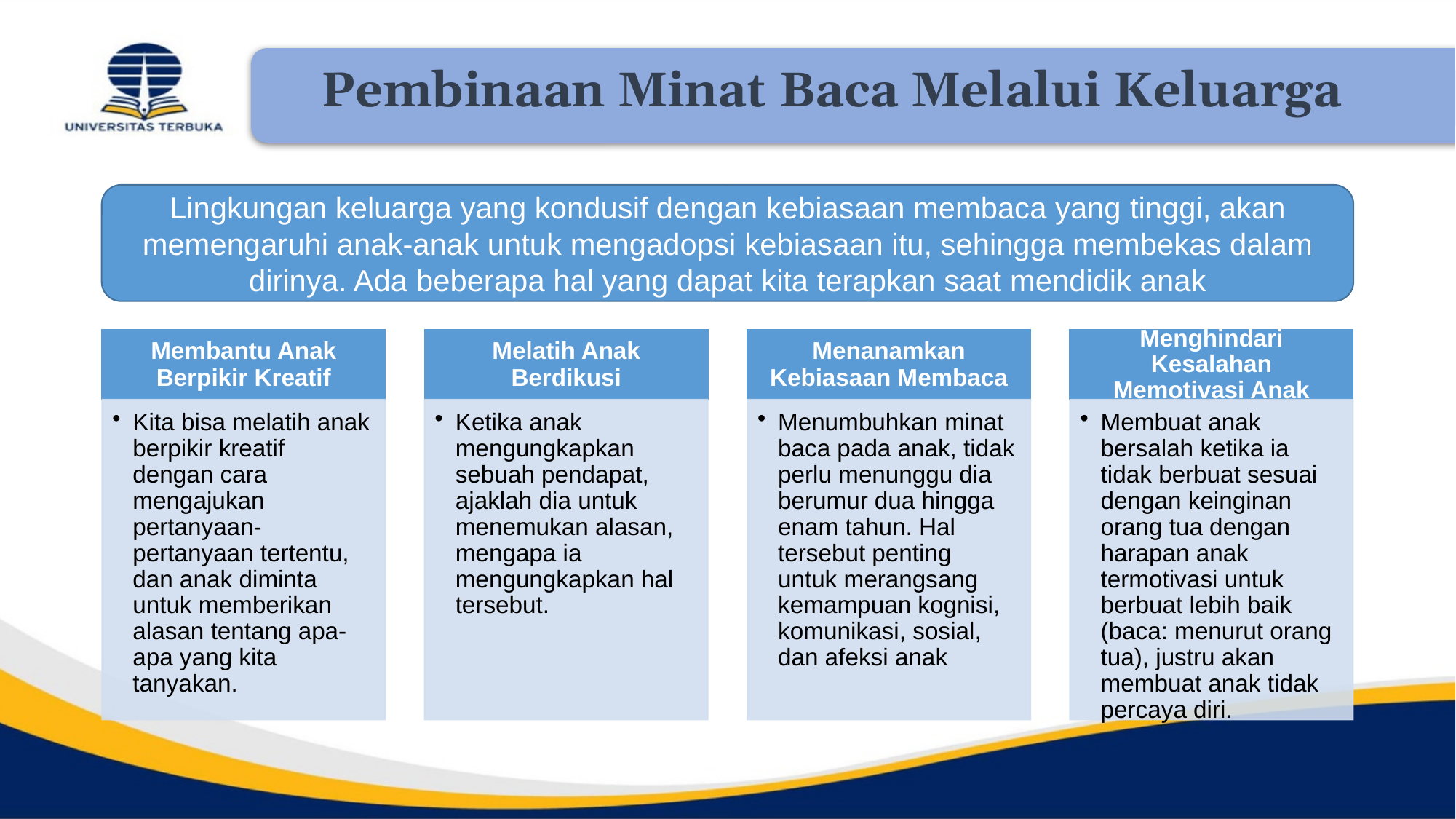

Pembinaan Minat Baca Melalui Keluarga
Lingkungan keluarga yang kondusif dengan kebiasaan membaca yang tinggi, akan memengaruhi anak-anak untuk mengadopsi kebiasaan itu, sehingga membekas dalam dirinya. Ada beberapa hal yang dapat kita terapkan saat mendidik anak
Membantu Anak Berpikir Kreatif
Kita bisa melatih anak berpikir kreatif dengan cara mengajukan pertanyaan-pertanyaan tertentu, dan anak diminta untuk memberikan alasan tentang apa-apa yang kita tanyakan.
Melatih Anak Berdikusi
Ketika anak mengungkapkan sebuah pendapat, ajaklah dia untuk menemukan alasan, mengapa ia mengungkapkan hal tersebut.
Menanamkan Kebiasaan Membaca
Menumbuhkan minat baca pada anak, tidak perlu menunggu dia berumur dua hingga enam tahun. Hal tersebut penting untuk merangsang kemampuan kognisi, komunikasi, sosial, dan afeksi anak
Menghindari Kesalahan Memotivasi Anak
Membuat anak bersalah ketika ia tidak berbuat sesuai dengan keinginan orang tua dengan harapan anak termotivasi untuk berbuat lebih baik (baca: menurut orang tua), justru akan membuat anak tidak percaya diri.